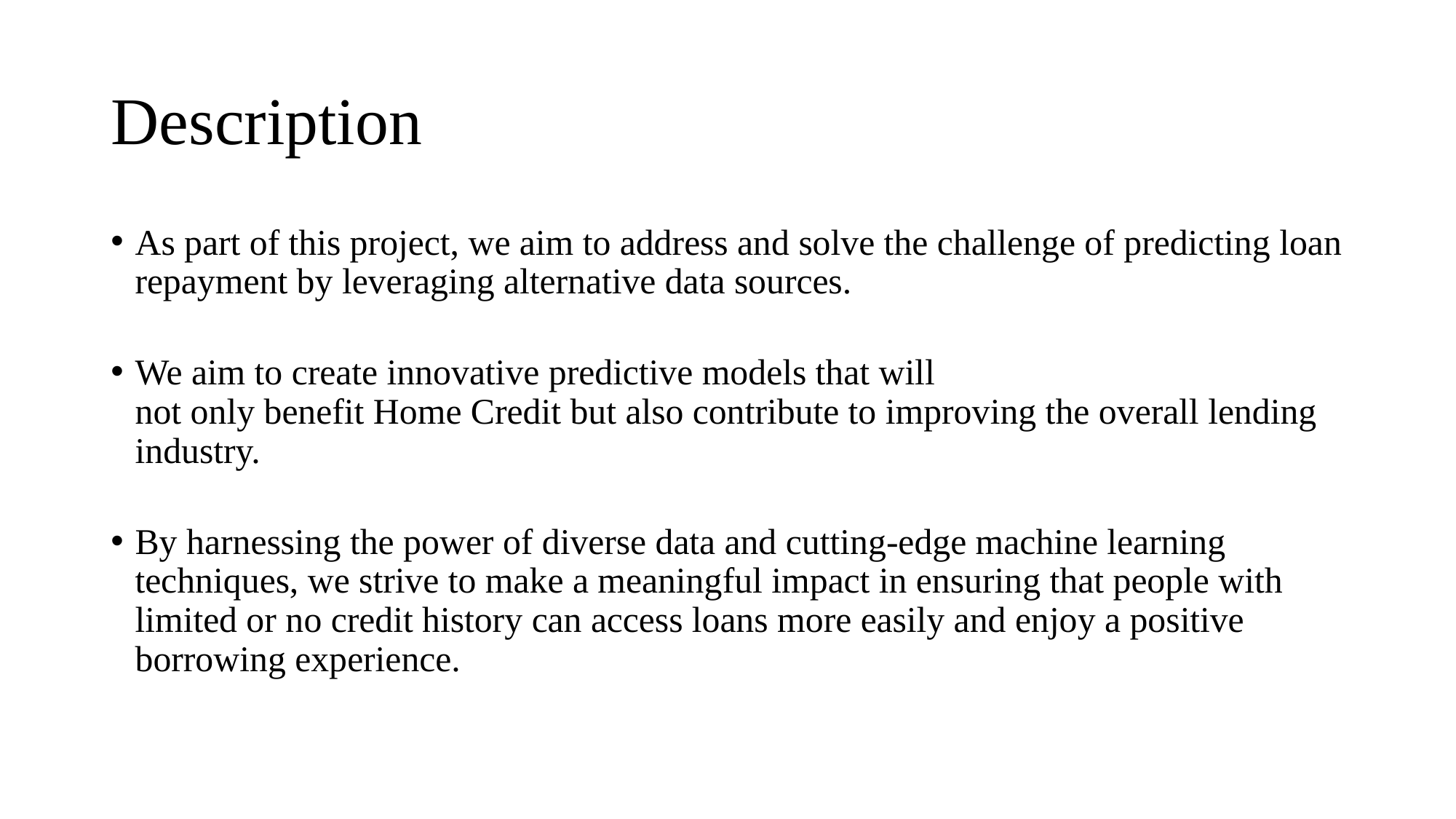

# Description
As part of this project, we aim to address and solve the challenge of predicting loan repayment by leveraging alternative data sources.

We aim to create innovative predictive models that will
not only benefit Home Credit but also contribute to improving the overall lending industry.

By harnessing the power of diverse data and cutting-edge machine learning techniques, we strive to make a meaningful impact in ensuring that people with limited or no credit history can access loans more easily and enjoy a positive borrowing experience.